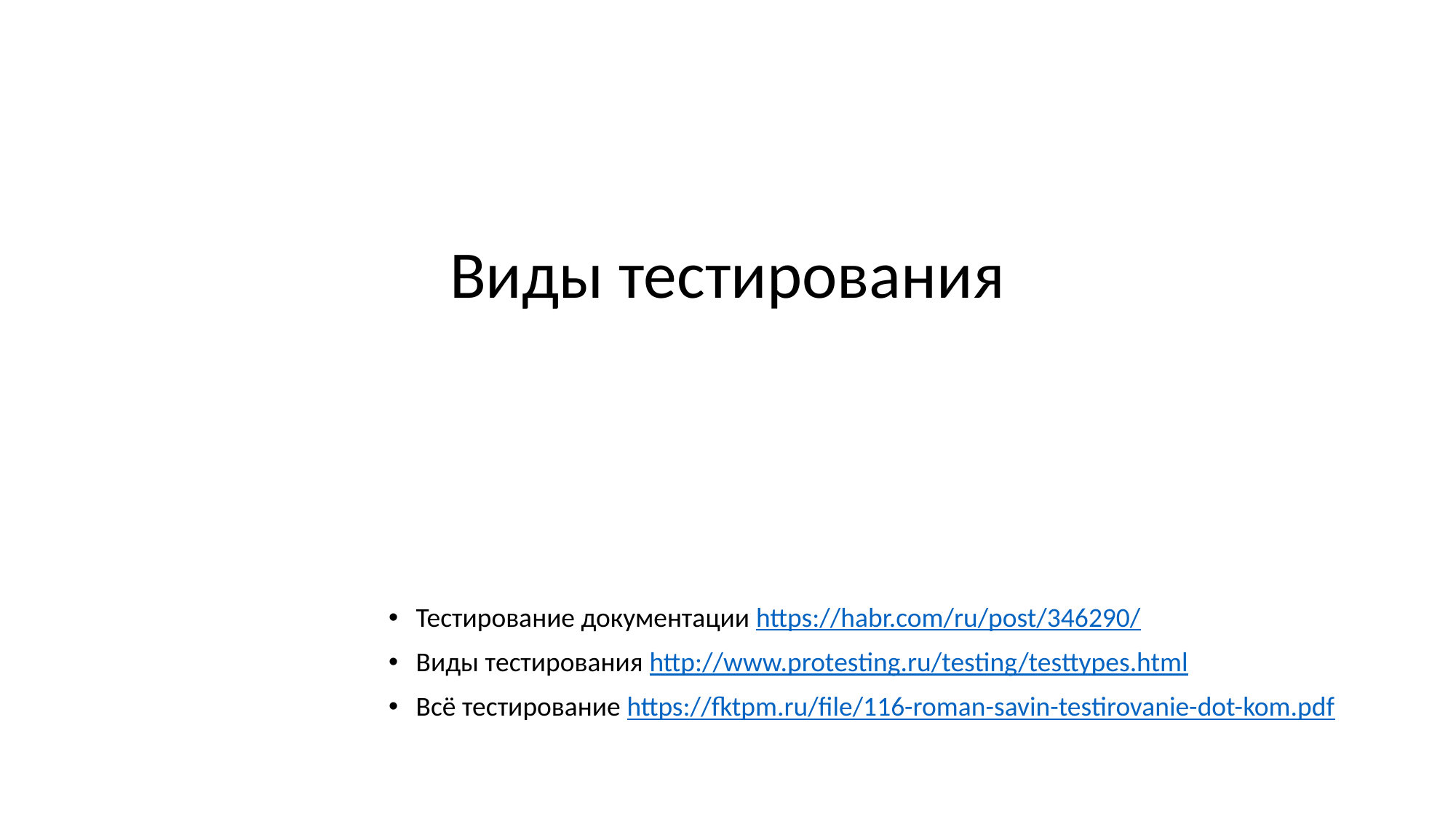

Виды тестирования
Тестирование документации https://habr.com/ru/post/346290/
Виды тестирования http://www.protesting.ru/testing/testtypes.html
Всё тестирование https://fktpm.ru/file/116-roman-savin-testirovanie-dot-kom.pdf